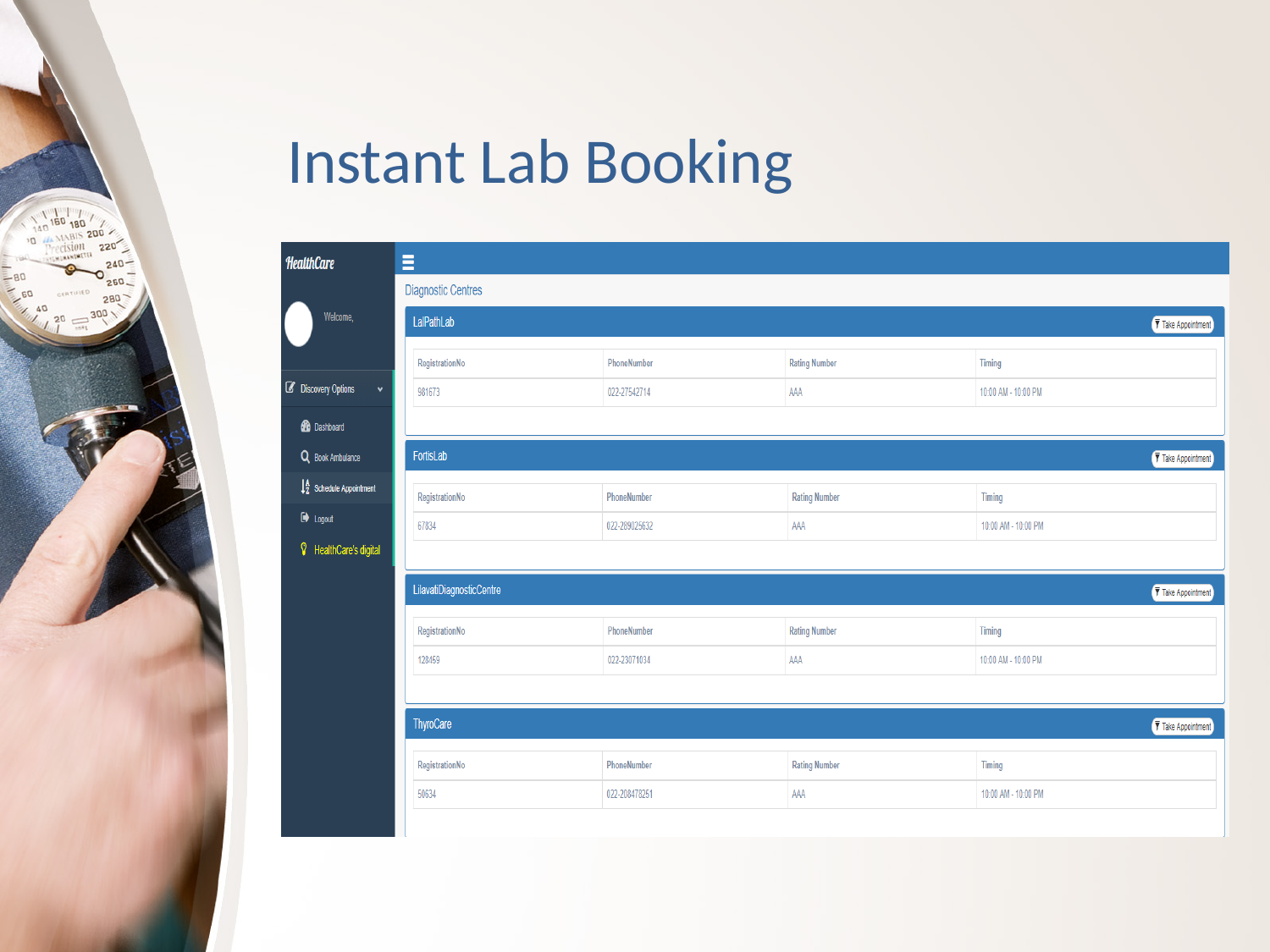

# Instant Lab Booking

### Chart: Resources

| Category |
|---|